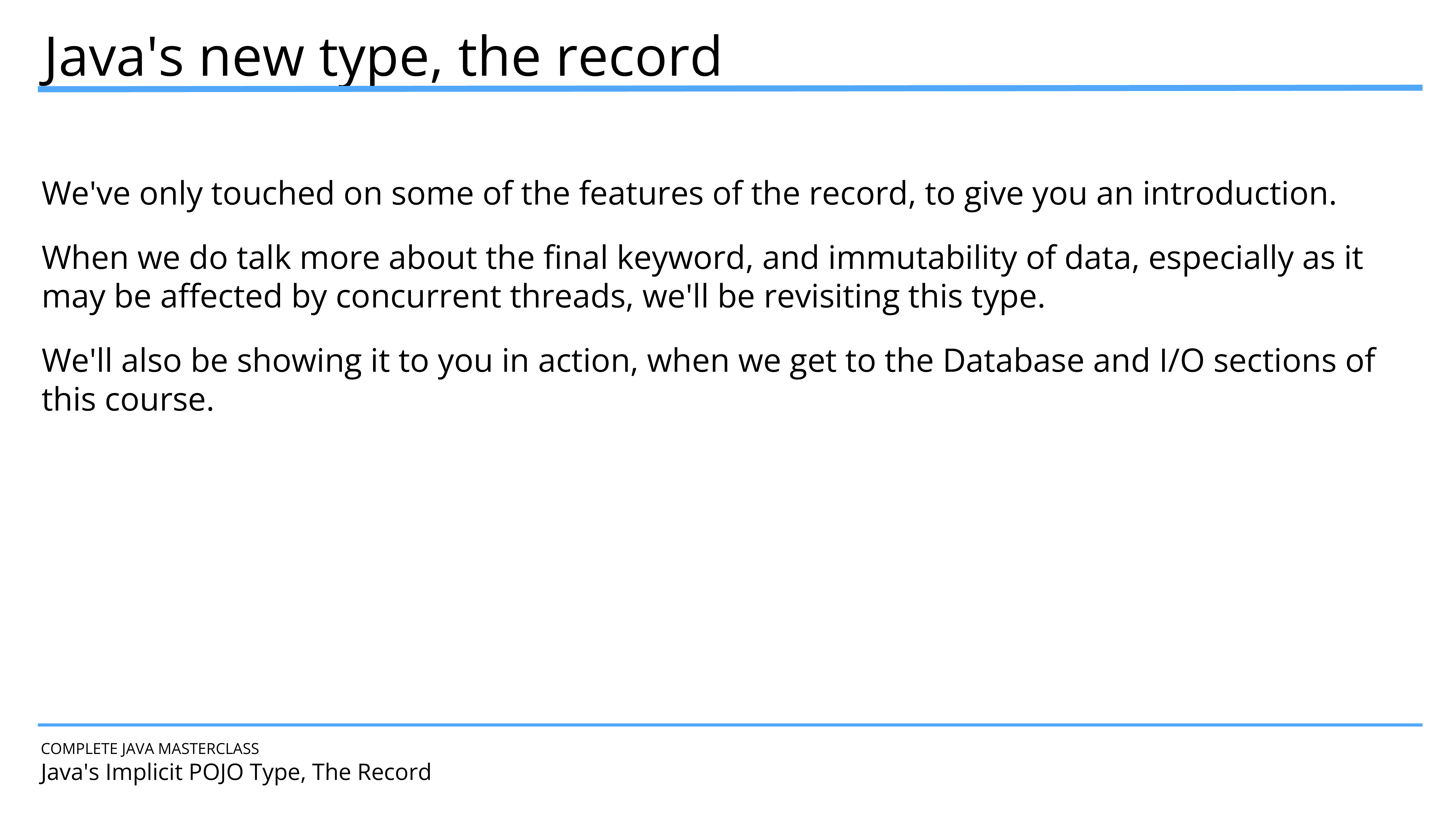

Java's new type, the record

We've only touched on some of the features of the record, to give you an introduction.
When we do talk more about the final keyword, and immutability of data, especially as it may be affected by concurrent threads, we'll be revisiting this type.
We'll also be showing it to you in action, when we get to the Database and I/O sections of this course.

COMPLETE JAVA MASTERCLASS
Java's Implicit POJO Type, The Record